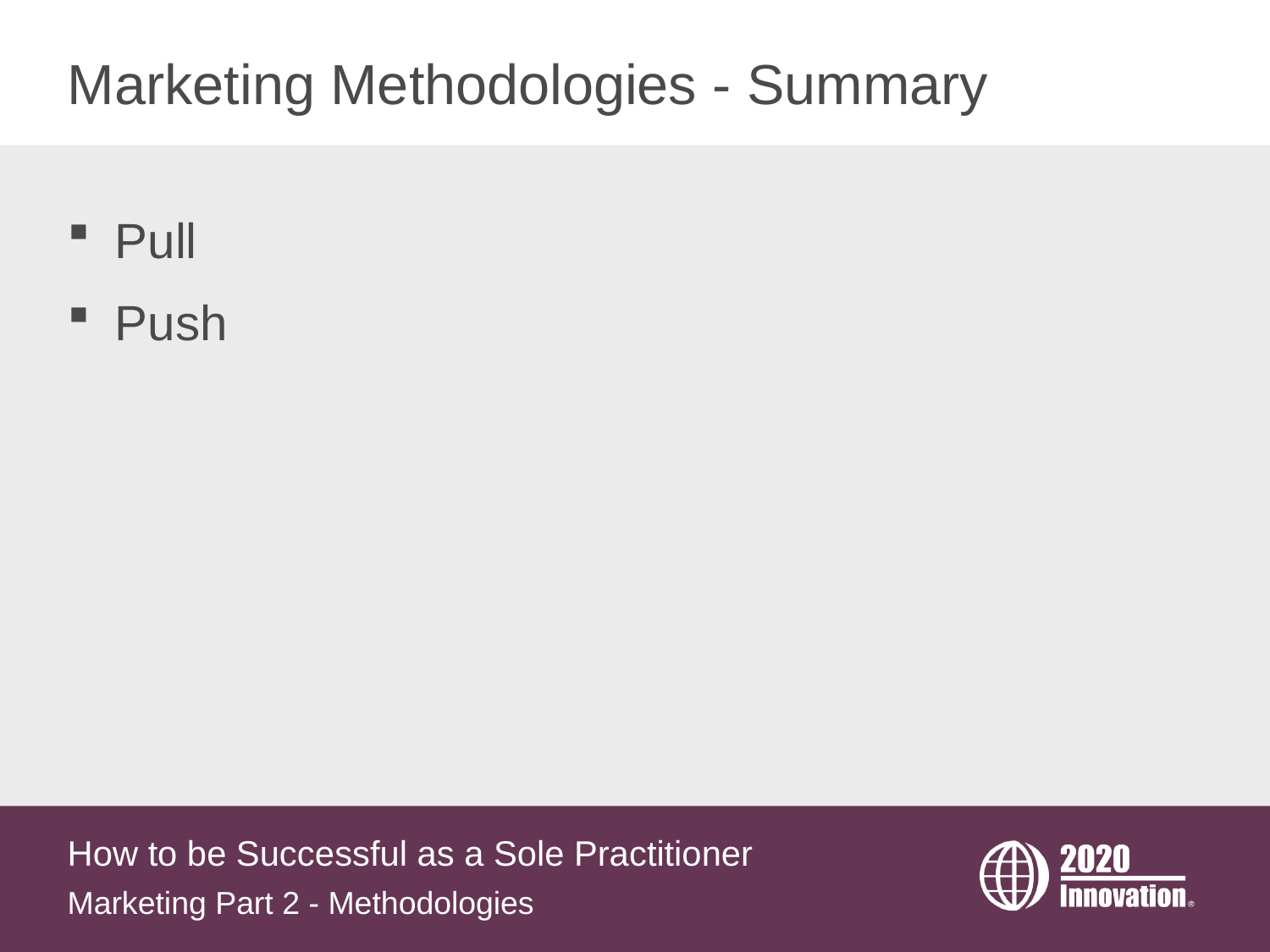

# Marketing Methodologies - Summary
Pull
Push